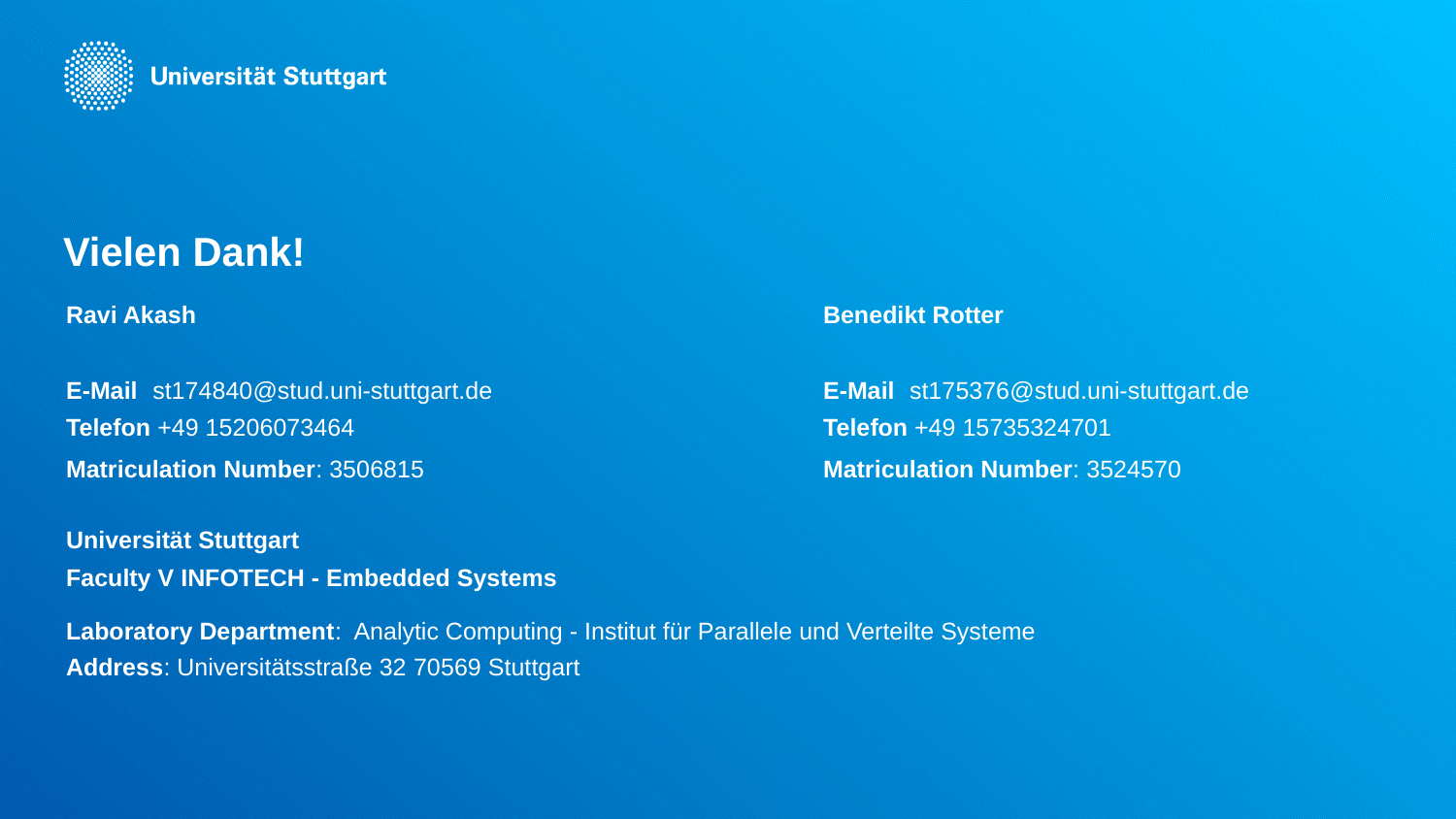

Ravi Akash
Benedikt Rotter
E-Mail
st174840@stud.uni-stuttgart.de
E-Mail
st175376@stud.uni-stuttgart.de
Telefon +49 15206073464
Telefon +49 15735324701
Matriculation Number: 3506815
Matriculation Number: 3524570
Universität Stuttgart
Faculty V INFOTECH - Embedded Systems
Laboratory Department:  Analytic Computing - Institut für Parallele und Verteilte Systeme
Address: Universitätsstraße 32 70569 Stuttgart